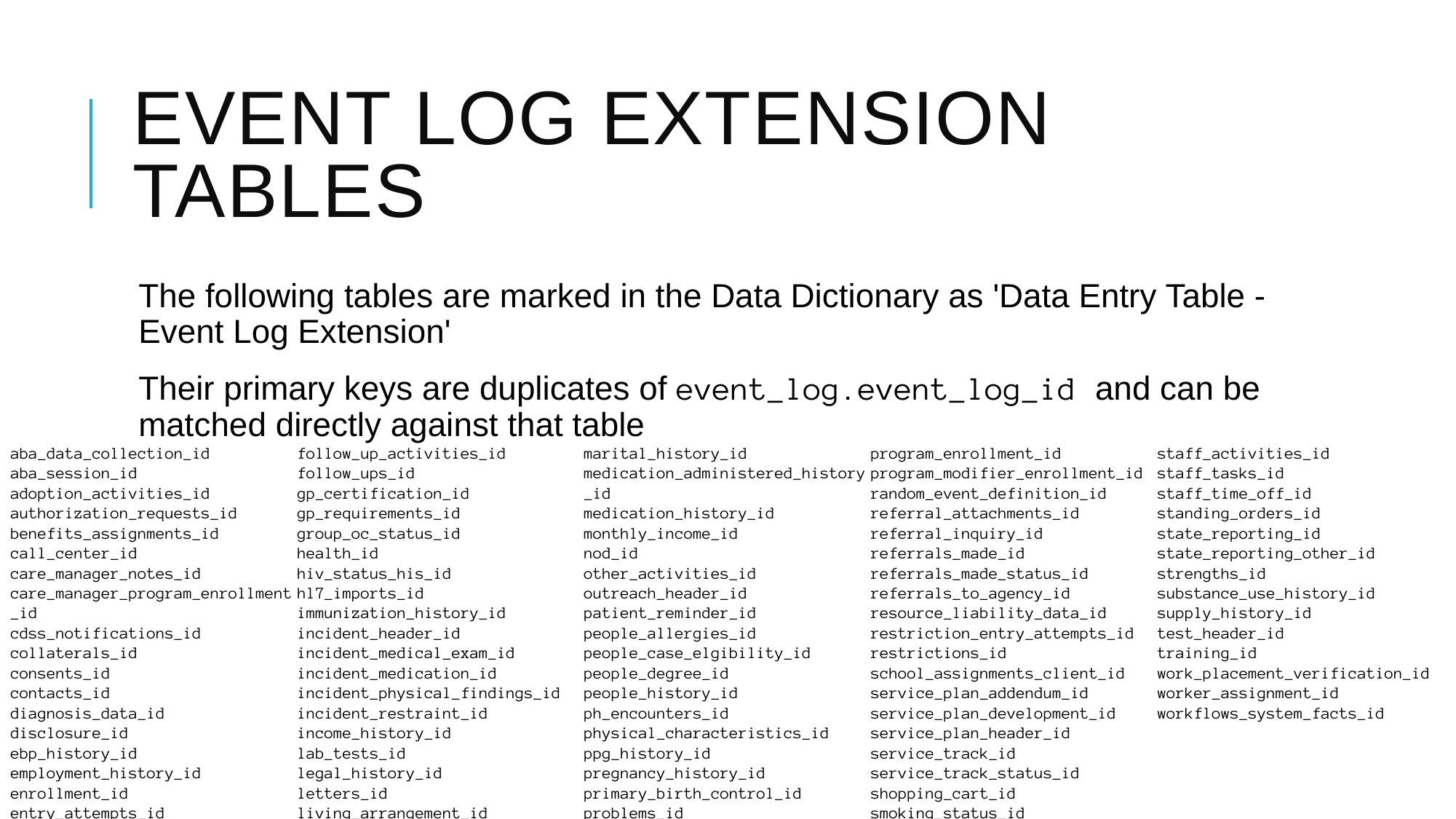

# Event Log Extension Tables
The following tables are marked in the Data Dictionary as 'Data Entry Table - Event Log Extension'
Their primary keys are duplicates of event_log.event_log_id and can be matched directly against that table
aba_data_collection_id
aba_session_id
adoption_activities_id
authorization_requests_id
benefits_assignments_id
call_center_id
care_manager_notes_id
care_manager_program_enrollment_id
cdss_notifications_id
collaterals_id
consents_id
contacts_id
diagnosis_data_id
disclosure_id
ebp_history_id
employment_history_id
enrollment_id
entry_attempts_id
follow_up_activities_id
follow_ups_id
gp_certification_id
gp_requirements_id
group_oc_status_id
health_id
hiv_status_his_id
hl7_imports_id
immunization_history_id
incident_header_id
incident_medical_exam_id
incident_medication_id
incident_physical_findings_id
incident_restraint_id
income_history_id
lab_tests_id
legal_history_id
letters_id
living_arrangement_id
marital_history_id
medication_administered_history_id
medication_history_id
monthly_income_id
nod_id
other_activities_id
outreach_header_id
patient_reminder_id
people_allergies_id
people_case_elgibility_id
people_degree_id
people_history_id
ph_encounters_id
physical_characteristics_id
ppg_history_id
pregnancy_history_id
primary_birth_control_id
problems_id
program_enrollment_id
program_modifier_enrollment_id
random_event_definition_id
referral_attachments_id
referral_inquiry_id
referrals_made_id
referrals_made_status_id
referrals_to_agency_id
resource_liability_data_id
restriction_entry_attempts_id
restrictions_id
school_assignments_client_id
service_plan_addendum_id
service_plan_development_id
service_plan_header_id
service_track_id
service_track_status_id
shopping_cart_id
smoking_status_id
staff_activities_id
staff_tasks_id
staff_time_off_id
standing_orders_id
state_reporting_id
state_reporting_other_id
strengths_id
substance_use_history_id
supply_history_id
test_header_id
training_id
work_placement_verification_id
worker_assignment_id
workflows_system_facts_id